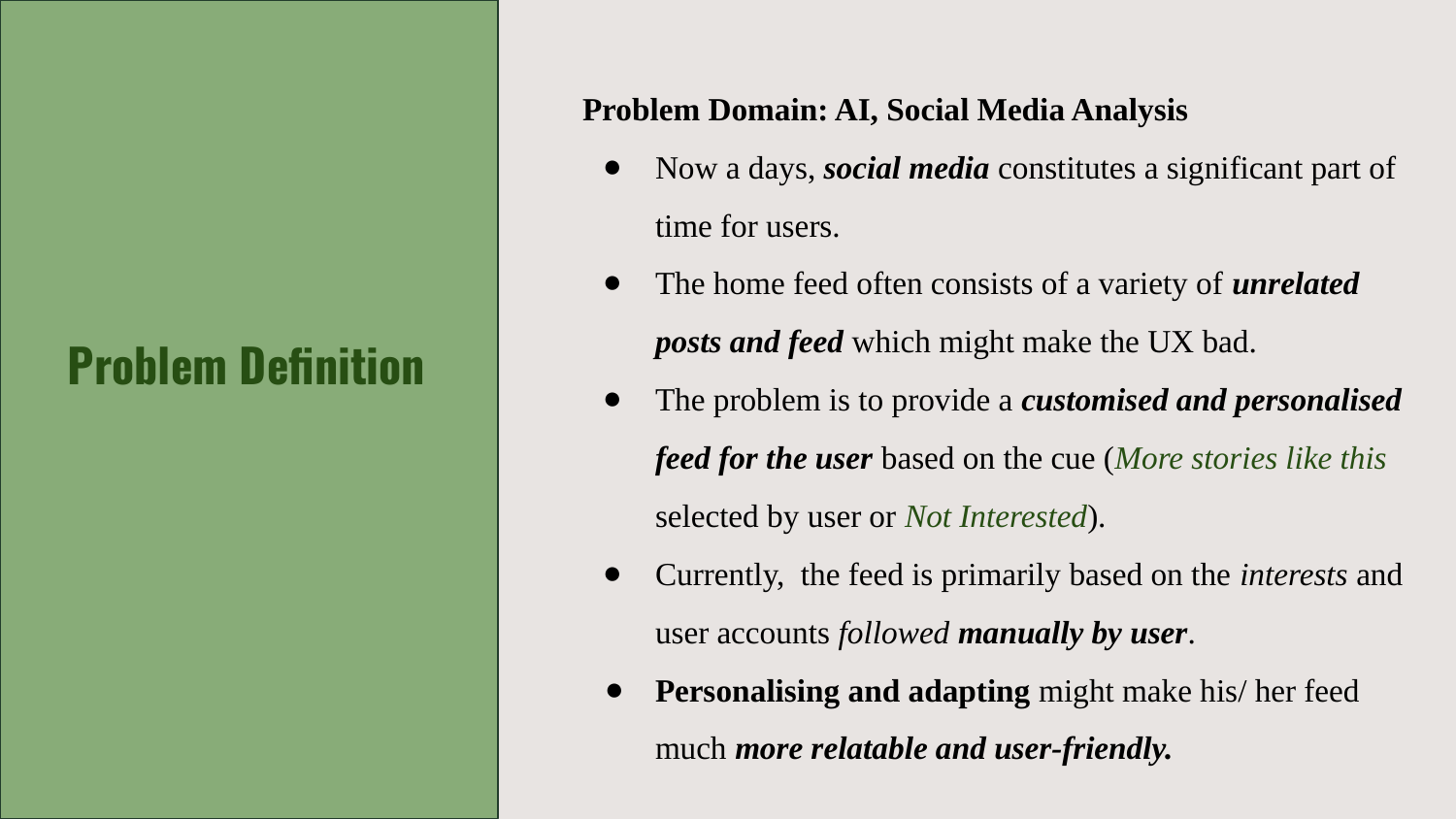

Problem Domain: AI, Social Media Analysis
Now a days, social media constitutes a significant part of time for users.
The home feed often consists of a variety of unrelated posts and feed which might make the UX bad.
The problem is to provide a customised and personalised feed for the user based on the cue (More stories like this selected by user or Not Interested).
Currently,  the feed is primarily based on the interests and user accounts followed manually by user.
Personalising and adapting might make his/ her feed much more relatable and user-friendly.

Problem Definition